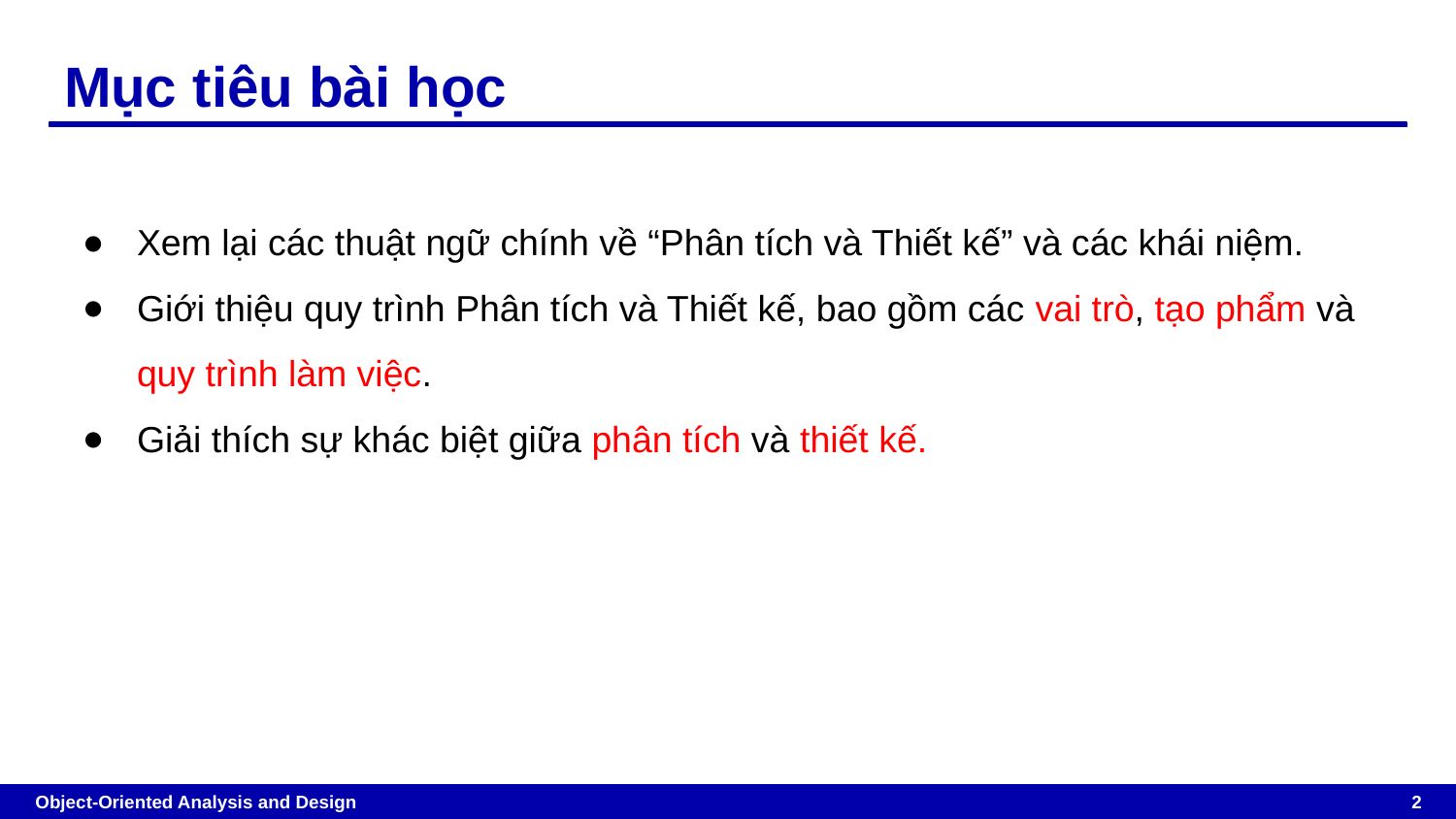

# Mục tiêu bài học

Xem lại các thuật ngữ chính về “Phân tích và Thiết kế” và các khái niệm.
Giới thiệu quy trình Phân tích và Thiết kế, bao gồm các vai trò, tạo phẩm và quy trình làm việc.
Giải thích sự khác biệt giữa phân tích và thiết kế.

2
Object-Oriented Analysis and Design